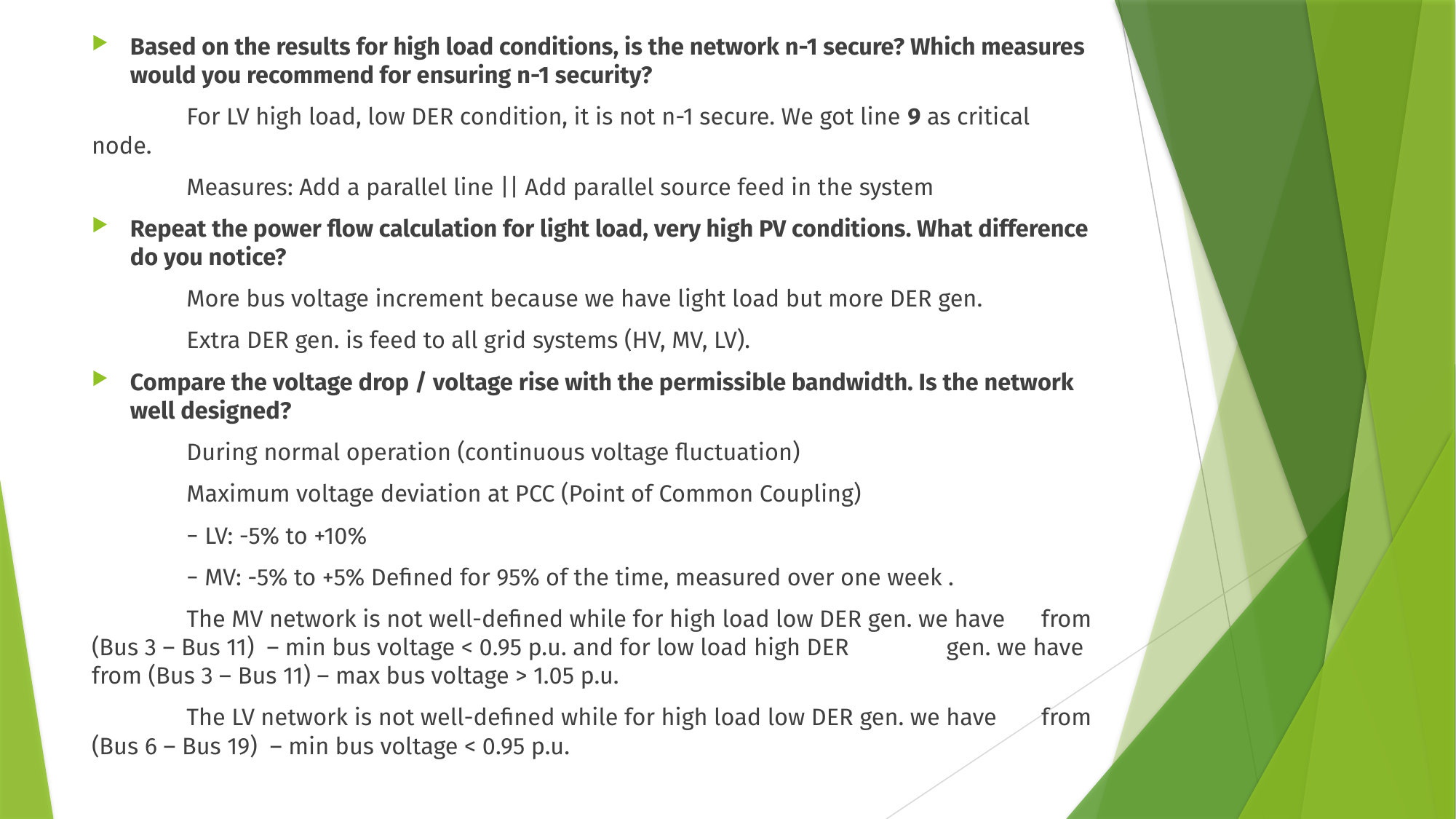

Based on the results for high load conditions, is the network n-1 secure? Which measures would you recommend for ensuring n-1 security?
	For LV high load, low DER condition, it is not n-1 secure. We got line 9 as critical 	node.
	Measures: Add a parallel line || Add parallel source feed in the system
Repeat the power flow calculation for light load, very high PV conditions. What difference do you notice?
	More bus voltage increment because we have light load but more DER gen.
	Extra DER gen. is feed to all grid systems (HV, MV, LV).
Compare the voltage drop / voltage rise with the permissible bandwidth. Is the network well designed?
	During normal operation (continuous voltage fluctuation)
 	Maximum voltage deviation at PCC (Point of Common Coupling)
		− LV: -5% to +10%
		− MV: -5% to +5% Defined for 95% of the time, measured over one week .
	The MV network is not well-defined while for high load low DER gen. we have 	from (Bus 3 – Bus 11)  – min bus voltage < 0.95 p.u. and for low load high DER 	gen. we have from (Bus 3 – Bus 11) – max bus voltage > 1.05 p.u.
	The LV network is not well-defined while for high load low DER gen. we have 	from (Bus 6 – Bus 19)  – min bus voltage < 0.95 p.u.